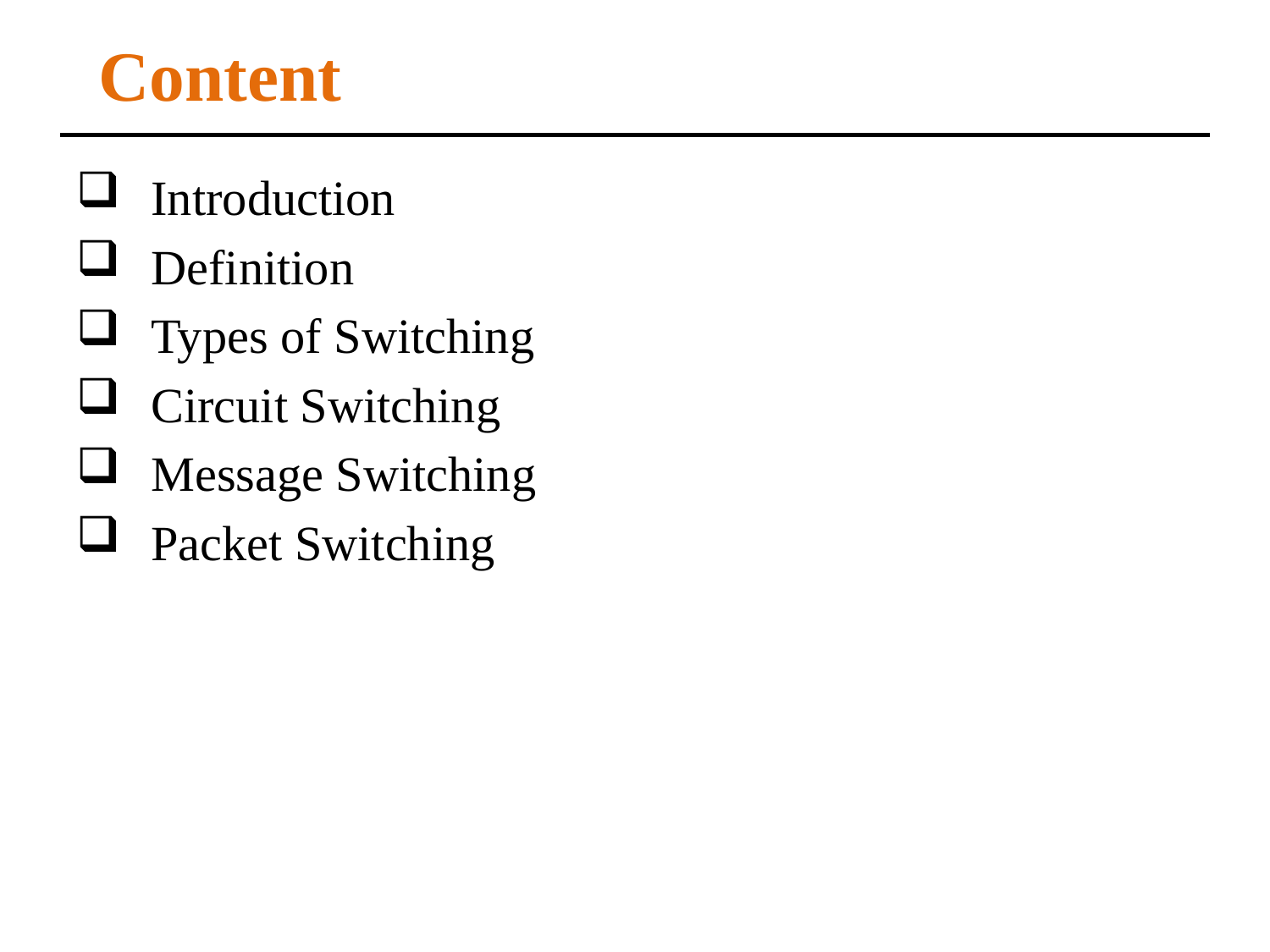

Content
Introduction
Definition
Types of Switching
Circuit Switching
Message Switching
Packet Switching